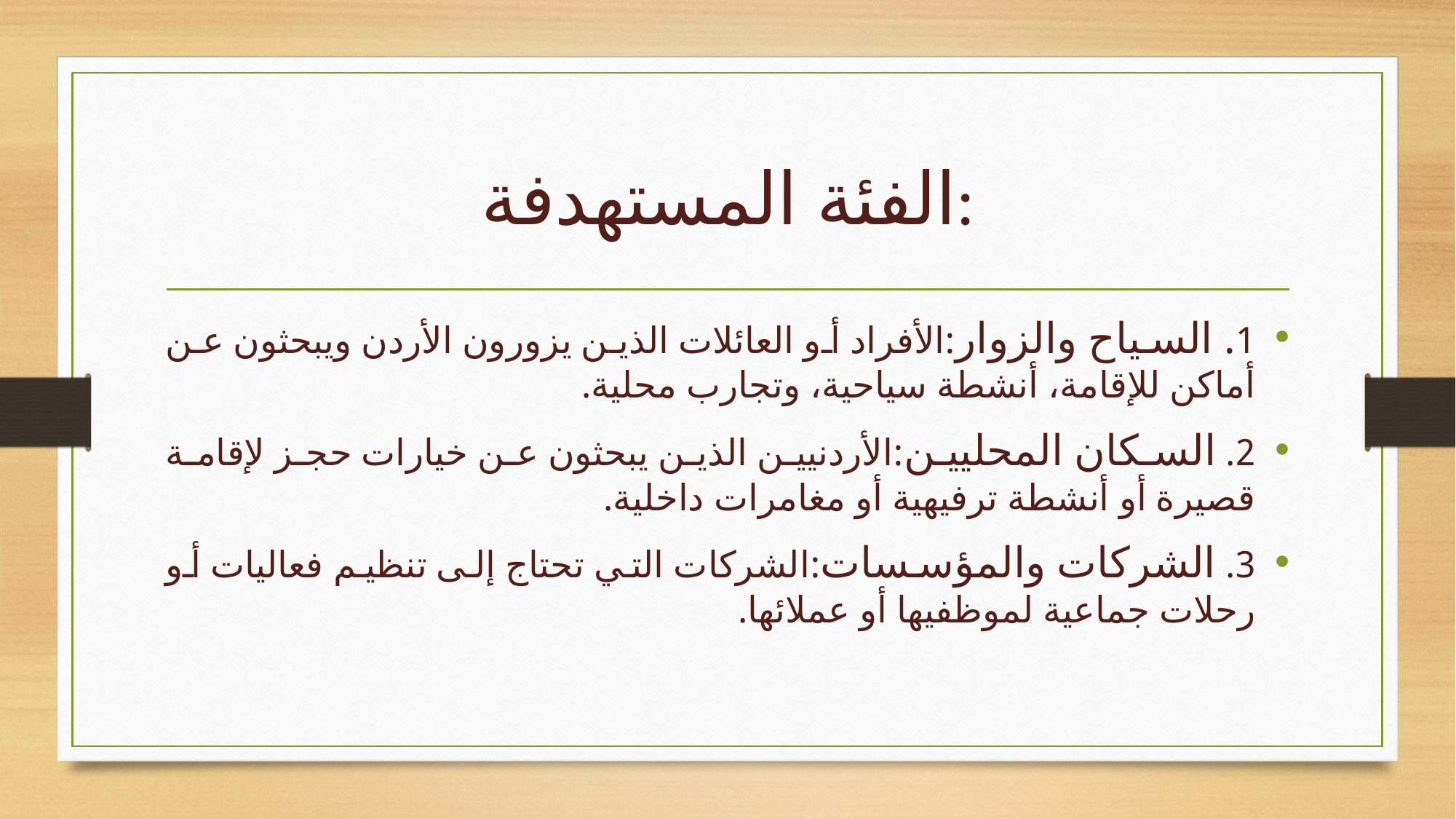

# الفئة المستهدفة:
1. السياح والزوار:الأفراد أو العائلات الذين يزورون الأردن ويبحثون عن أماكن للإقامة، أنشطة سياحية، وتجارب محلية.
2. السكان المحليين:الأردنيين الذين يبحثون عن خيارات حجز لإقامة قصيرة أو أنشطة ترفيهية أو مغامرات داخلية.
3. الشركات والمؤسسات:الشركات التي تحتاج إلى تنظيم فعاليات أو رحلات جماعية لموظفيها أو عملائها.